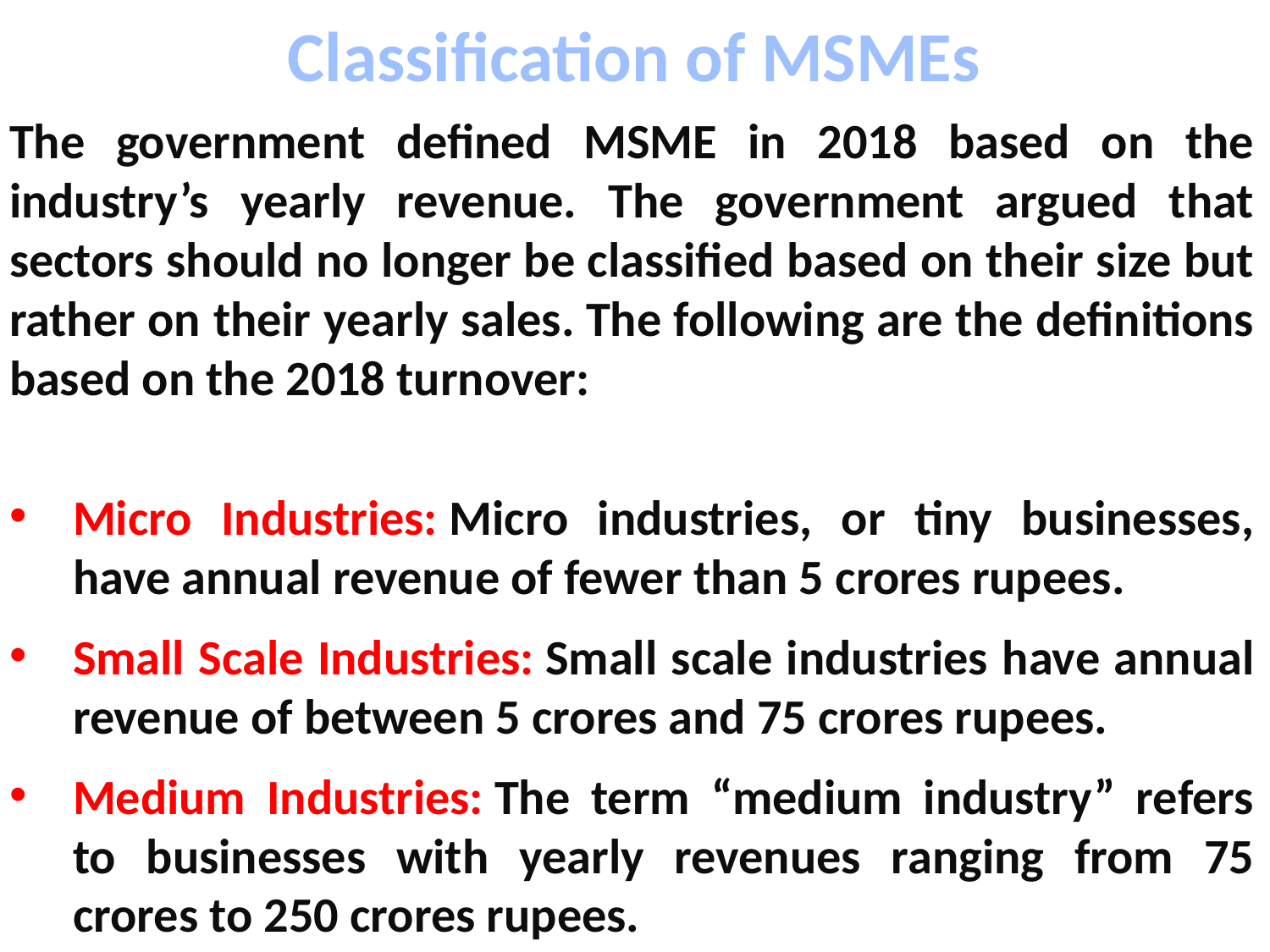

Classification of MSMEs
The government defined MSME in 2018 based on the industry’s yearly revenue. The government argued that sectors should no longer be classified based on their size but rather on their yearly sales. The following are the definitions based on the 2018 turnover:

Micro Industries: Micro industries, or tiny businesses, have annual revenue of fewer than 5 crores rupees.
Small Scale Industries: Small scale industries have annual revenue of between 5 crores and 75 crores rupees.
Medium Industries: The term “medium industry” refers to businesses with yearly revenues ranging from 75 crores to 250 crores rupees.